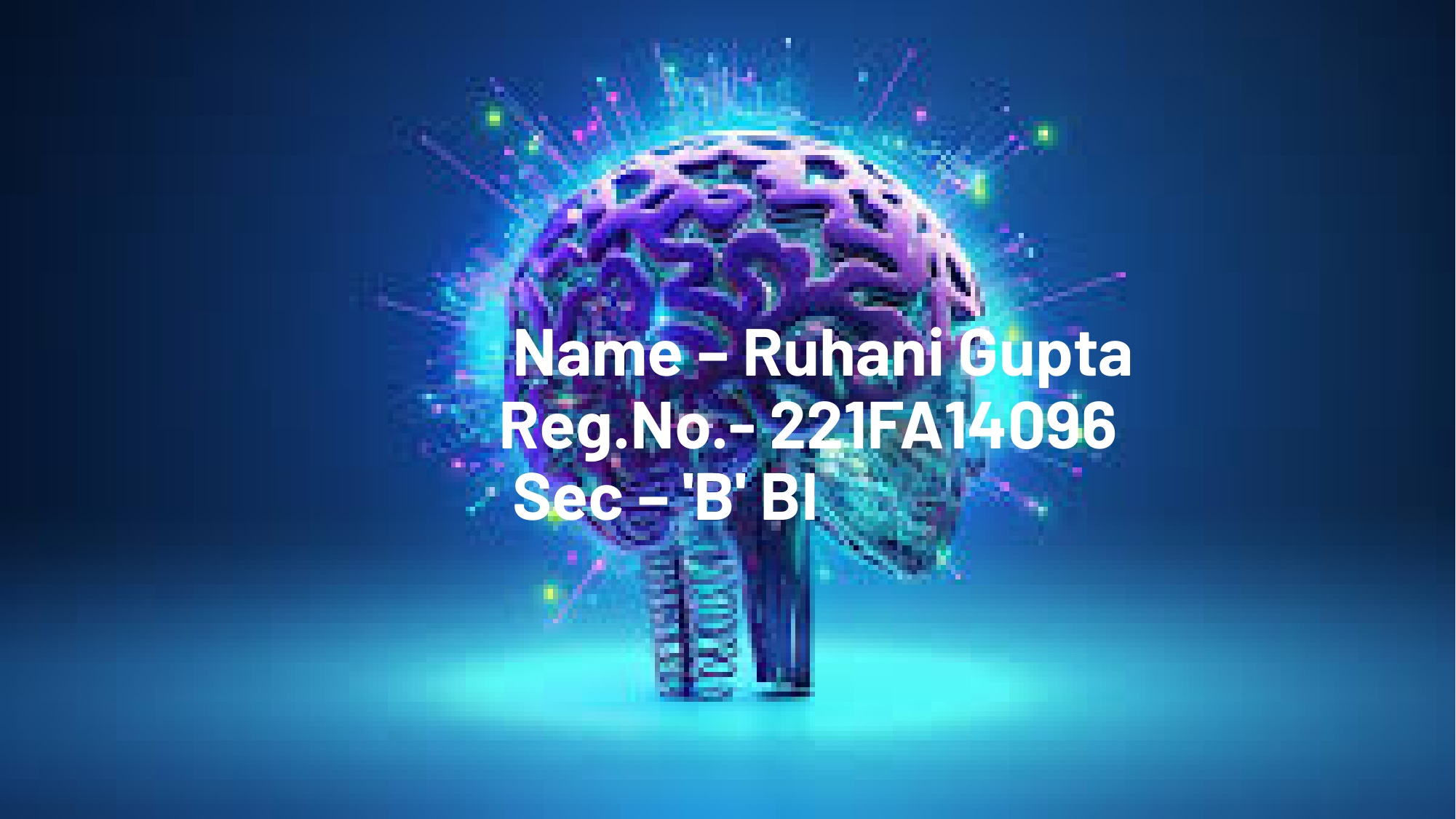

Name – Ruhani Gupta
Reg.No.- 221FA14096
                  Sec – 'B' BI